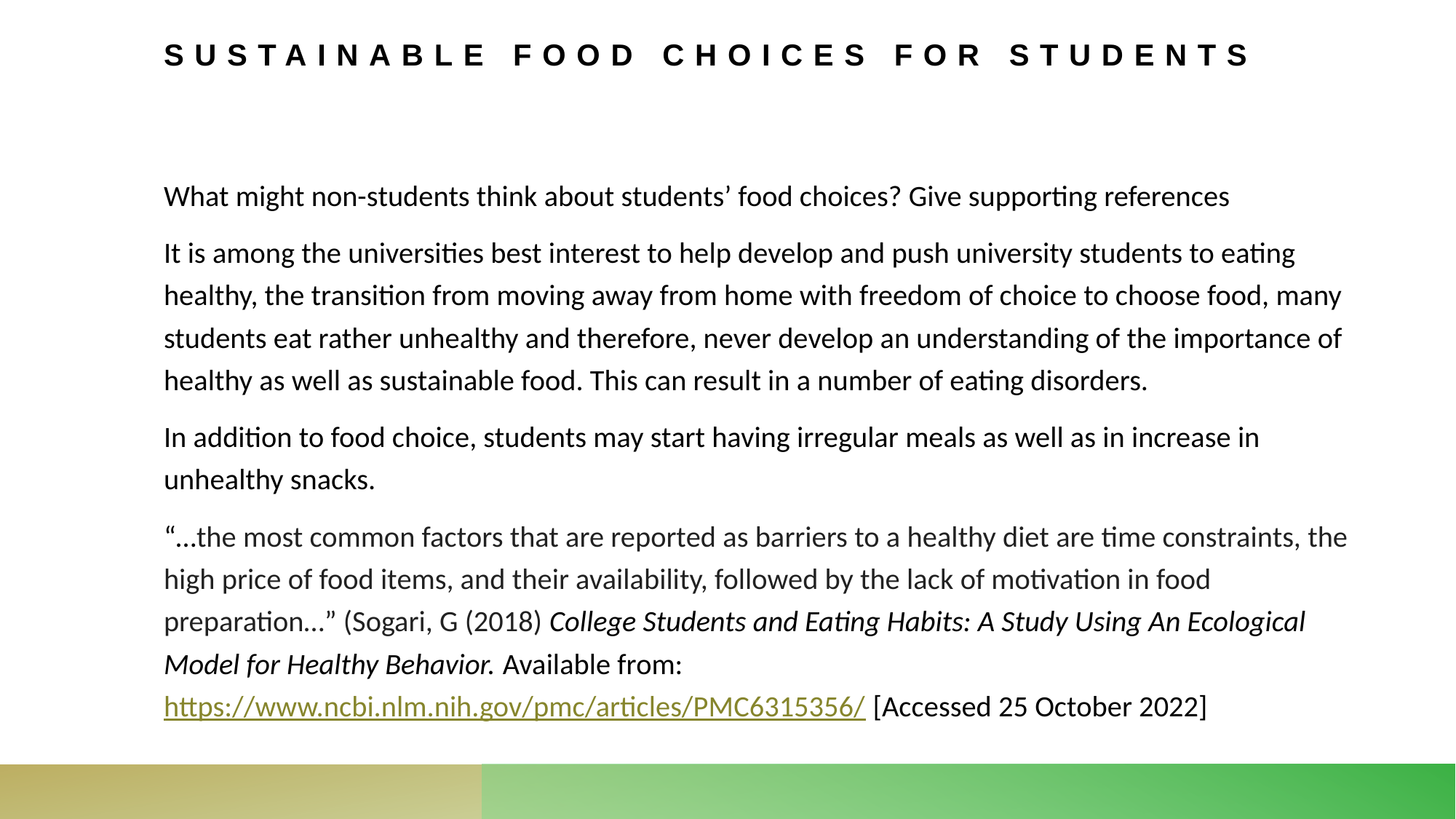

# Sustainable food choices for students
What might non-students think about students’ food choices? Give supporting references
It is among the universities best interest to help develop and push university students to eating healthy, the transition from moving away from home with freedom of choice to choose food, many students eat rather unhealthy and therefore, never develop an understanding of the importance of healthy as well as sustainable food. This can result in a number of eating disorders.
In addition to food choice, students may start having irregular meals as well as in increase in unhealthy snacks.
“…the most common factors that are reported as barriers to a healthy diet are time constraints, the high price of food items, and their availability, followed by the lack of motivation in food preparation…” (Sogari, G (2018) College Students and Eating Habits: A Study Using An Ecological Model for Healthy Behavior. Available from: https://www.ncbi.nlm.nih.gov/pmc/articles/PMC6315356/ [Accessed 25 October 2022]